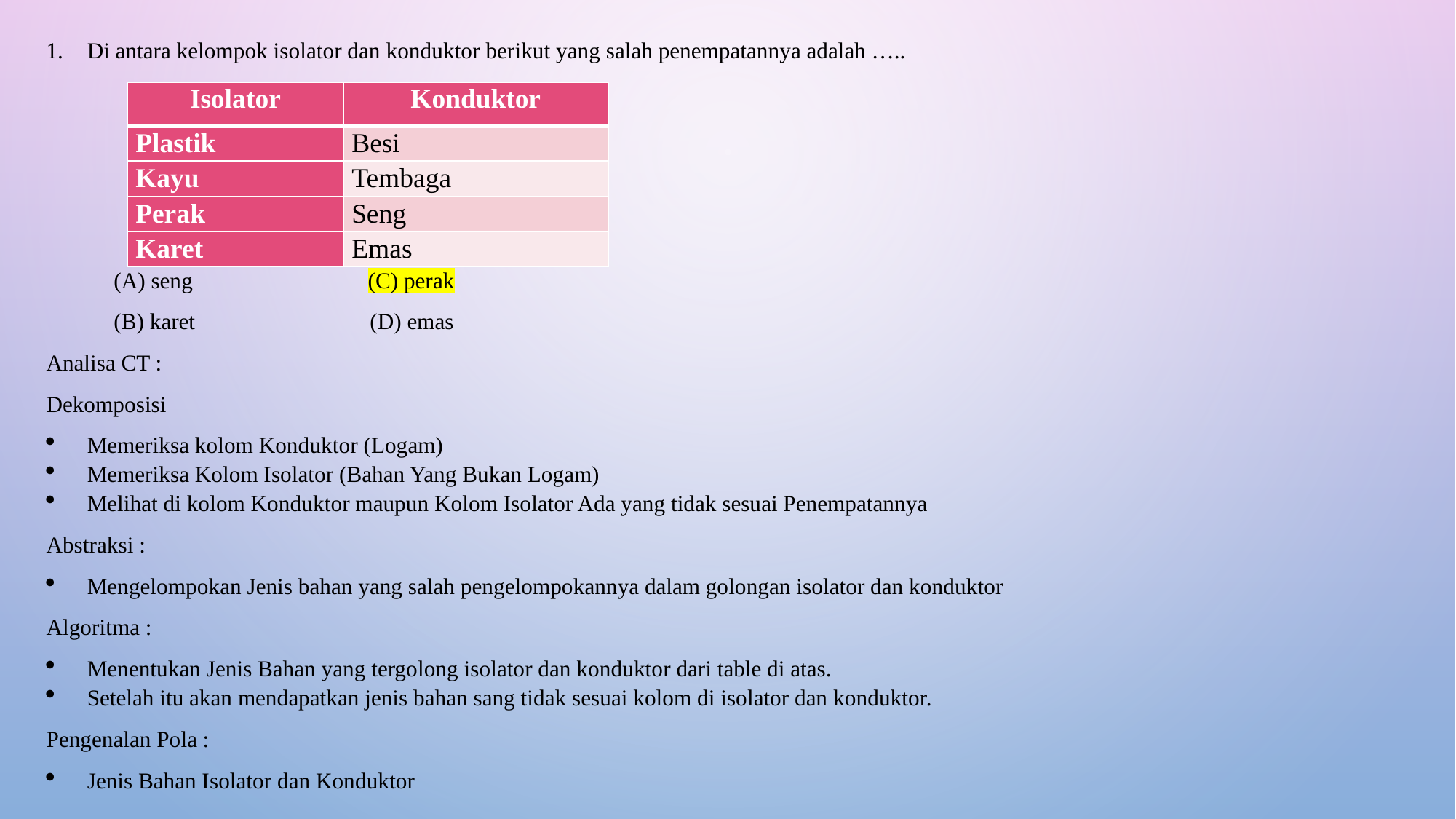

Di antara kelompok isolator dan konduktor berikut yang salah penempatannya adalah …..

            (A) seng                               (C) perak
            (B) karet                               (D) emas
Analisa CT :
Dekomposisi
Memeriksa kolom Konduktor (Logam)
Memeriksa Kolom Isolator (Bahan Yang Bukan Logam)
Melihat di kolom Konduktor maupun Kolom Isolator Ada yang tidak sesuai Penempatannya
Abstraksi :
Mengelompokan Jenis bahan yang salah pengelompokannya dalam golongan isolator dan konduktor
Algoritma :
Menentukan Jenis Bahan yang tergolong isolator dan konduktor dari table di atas.
Setelah itu akan mendapatkan jenis bahan sang tidak sesuai kolom di isolator dan konduktor.
Pengenalan Pola :
Jenis Bahan Isolator dan Konduktor

| Isolator | Konduktor |
| --- | --- |
| Plastik | Besi |
| Kayu | Tembaga |
| Perak | Seng |
| Karet | Emas |